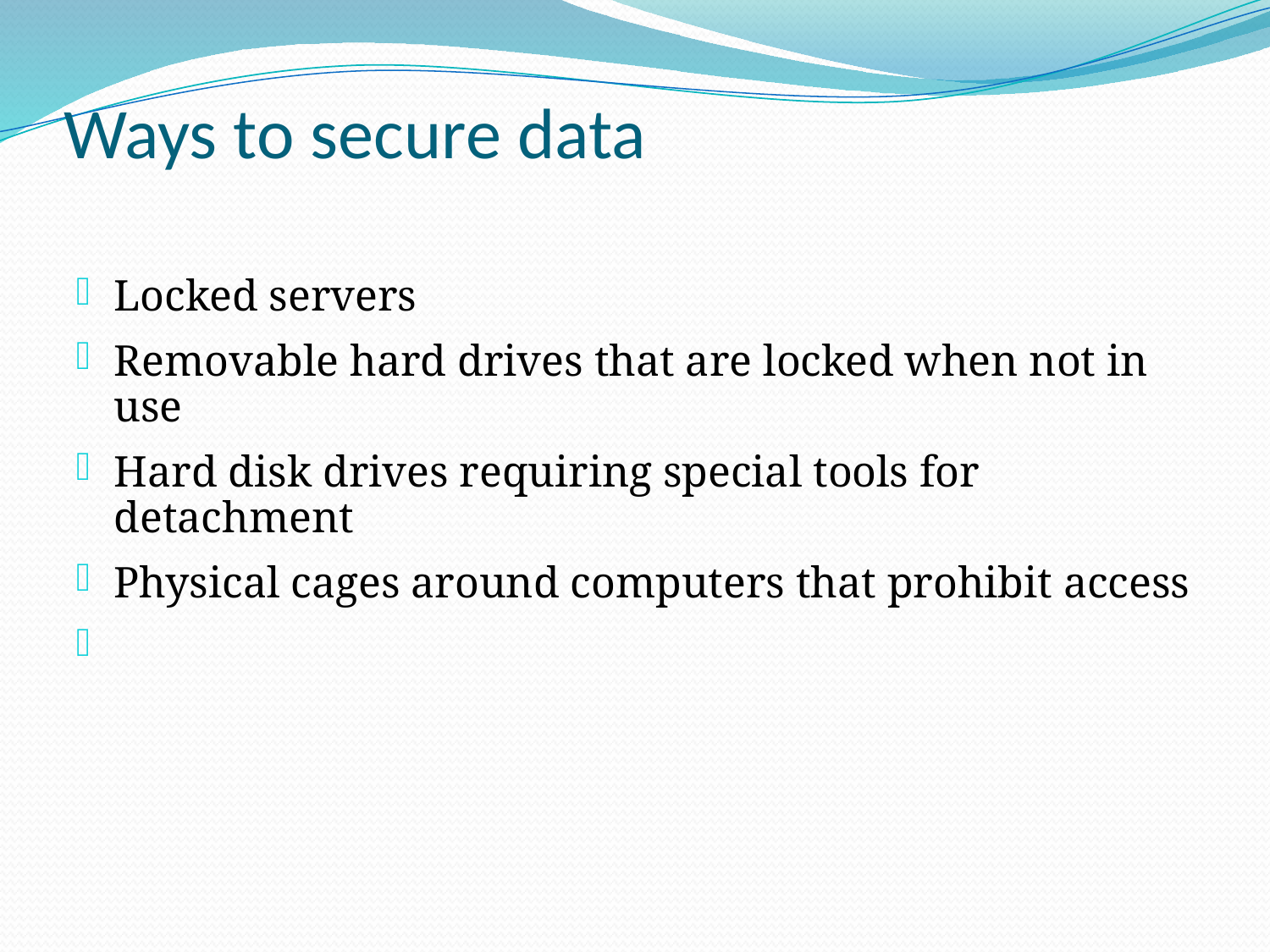

Ways to secure data
Locked servers
Removable hard drives that are locked when not in use
Hard disk drives requiring special tools for detachment
Physical cages around computers that prohibit access